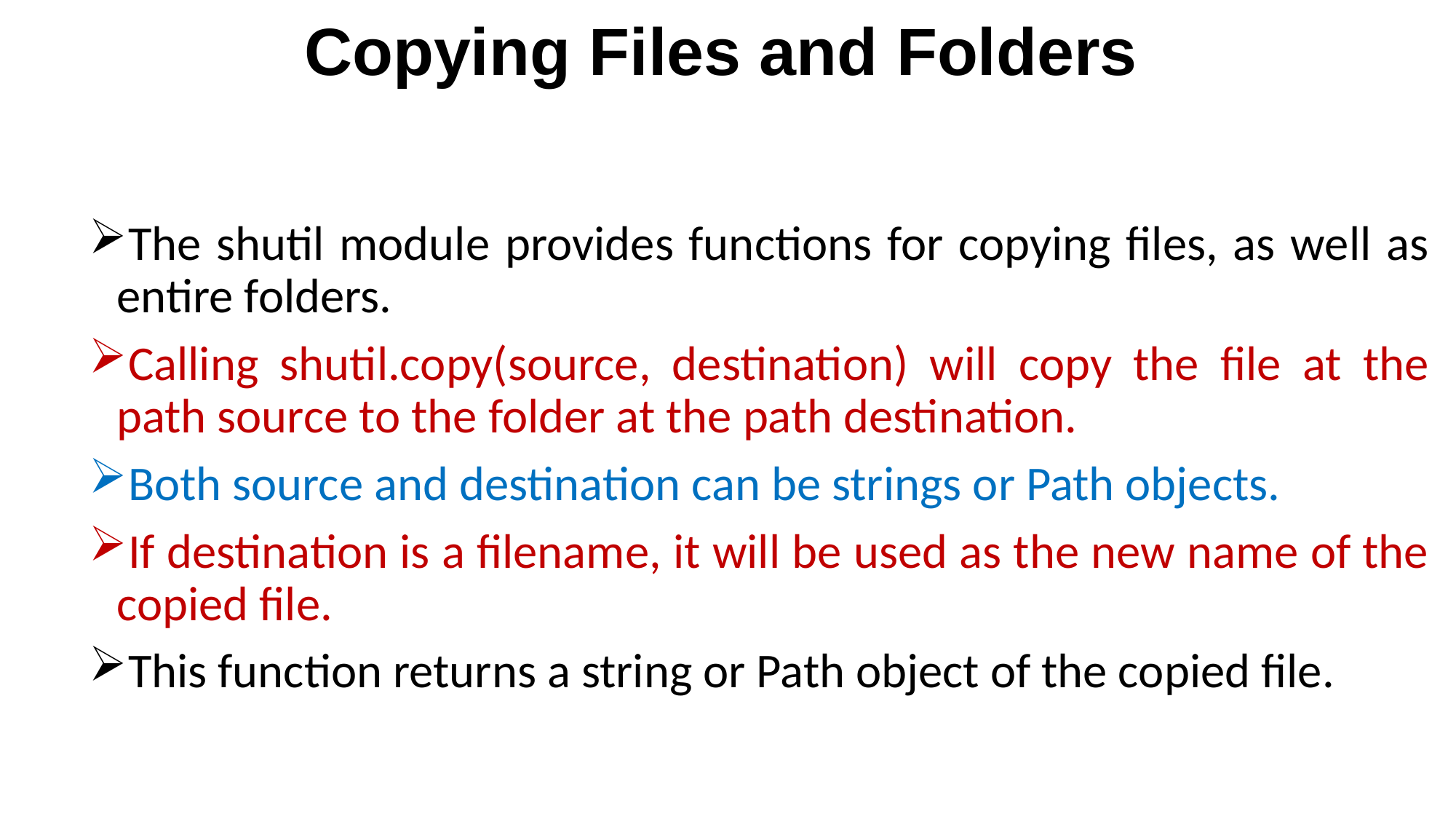

# Copying Files and Folders
The shutil module provides functions for copying files, as well as entire folders.
Calling shutil.copy(source, destination) will copy the file at the path source to the folder at the path destination.
Both source and destination can be strings or Path objects.
If destination is a filename, it will be used as the new name of the copied file.
This function returns a string or Path object of the copied file.